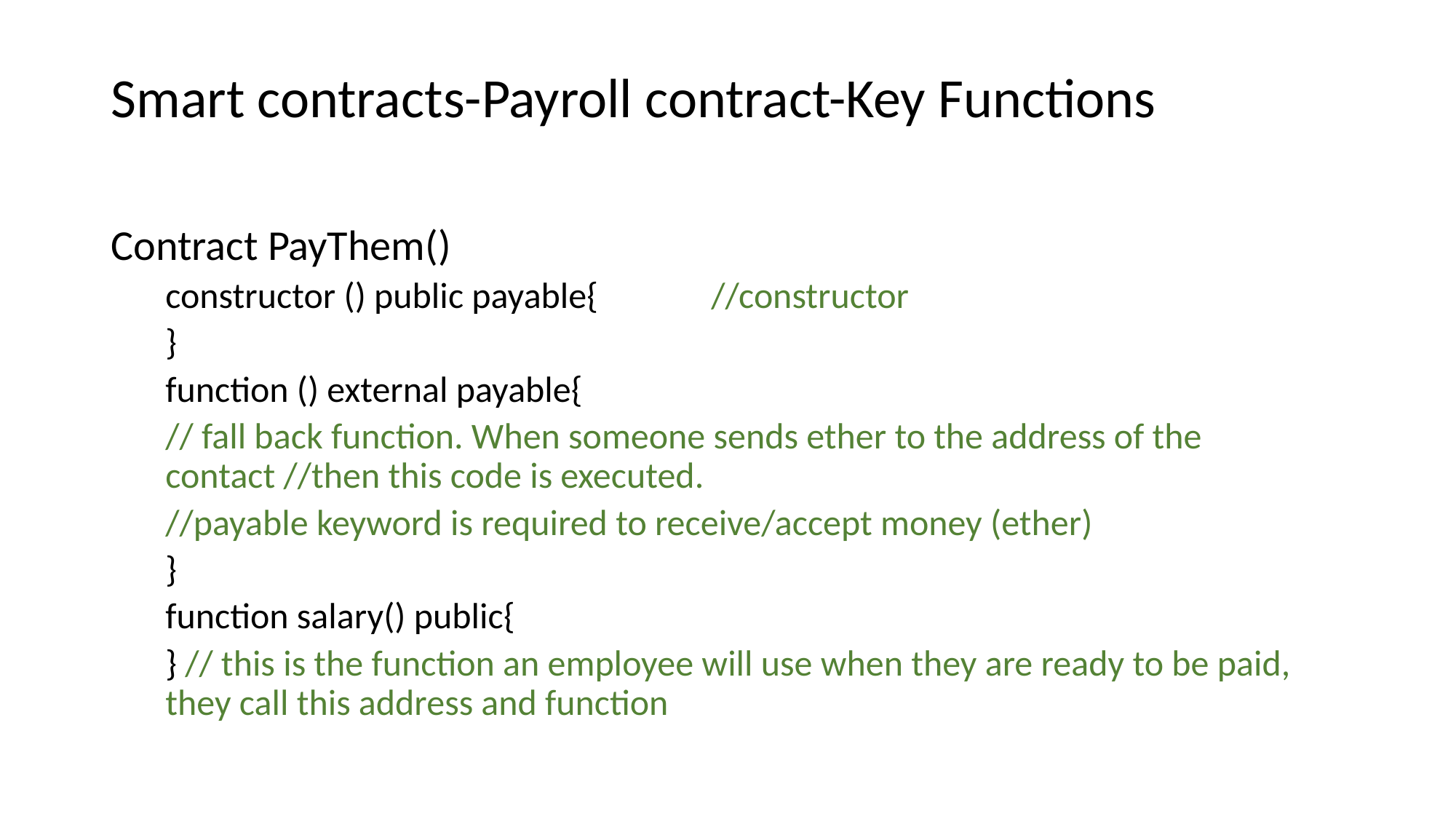

# Smart contracts-Payroll contract-Key Functions
Contract PayThem()
constructor () public payable{  	//constructor
}
function () external payable{
// fall back function. When someone sends ether to the address of the contact //then this code is executed.
//payable keyword is required to receive/accept money (ether)
}
function salary() public{
} // this is the function an employee will use when they are ready to be paid, they call this address and function